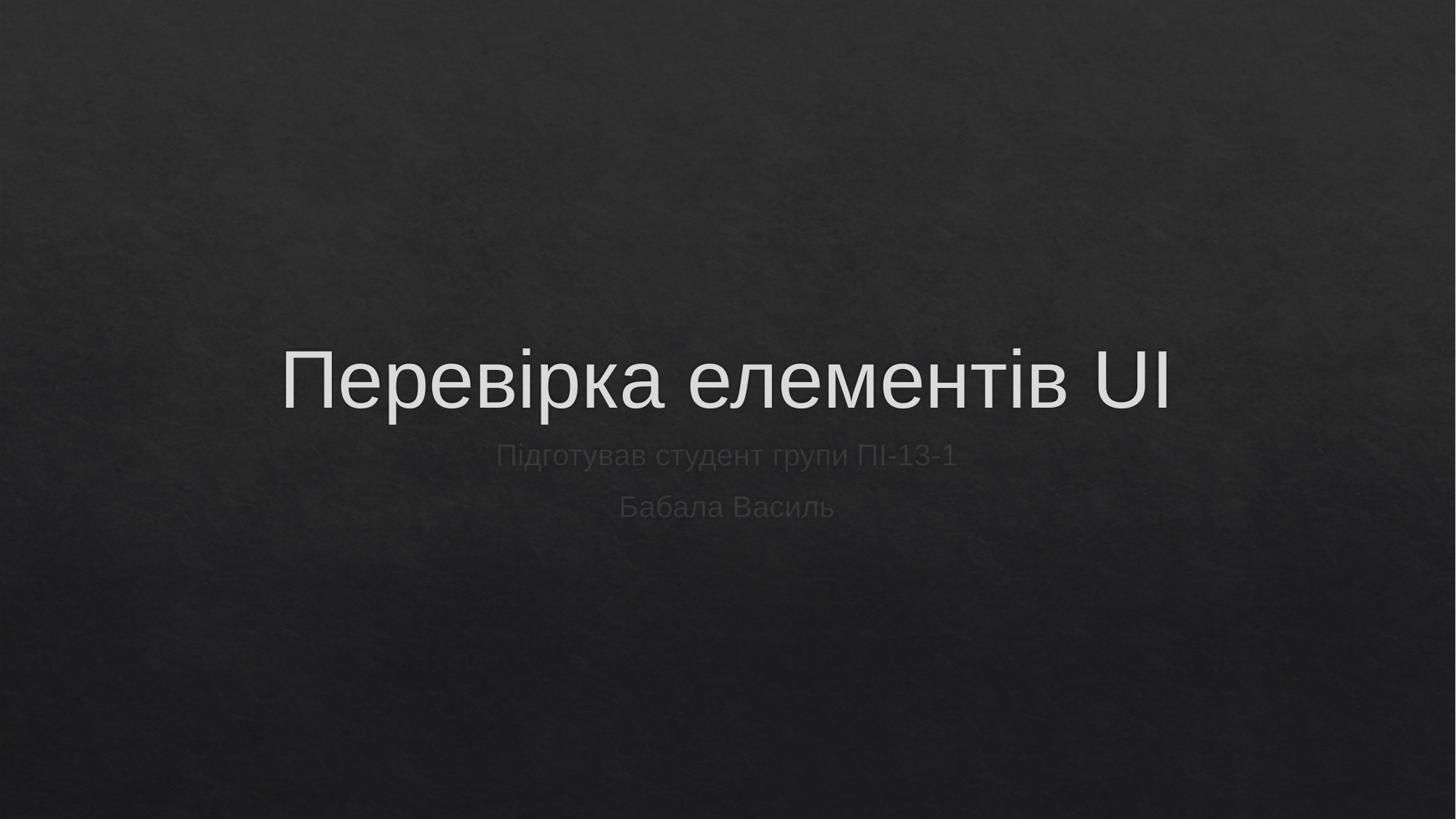

# Перевірка елементів UI
Підготував студент групи ПІ-13-1
Бабала Василь